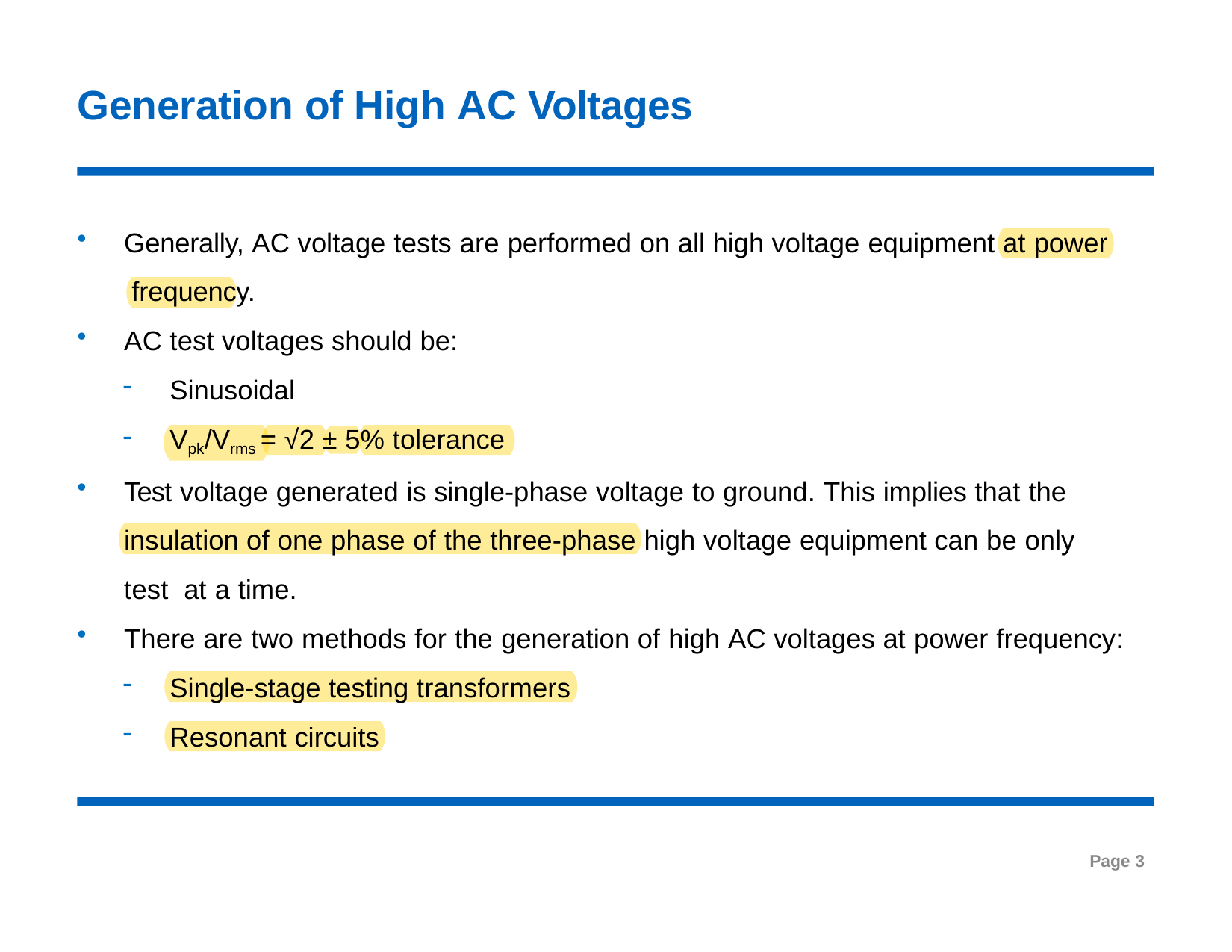

# Generation of High AC Voltages

Generally, AC voltage tests are performed on all high voltage equipment at power  frequency.
AC test voltages should be:
Sinusoidal
Vpk/Vrms = √2 ± 5% tolerance
Test voltage generated is single-phase voltage to ground. This implies that the  insulation of one phase of the three-phase high voltage equipment can be only test  at a time.
There are two methods for the generation of high AC voltages at power frequency:
Single-stage testing transformers
Resonant circuits

Page 3